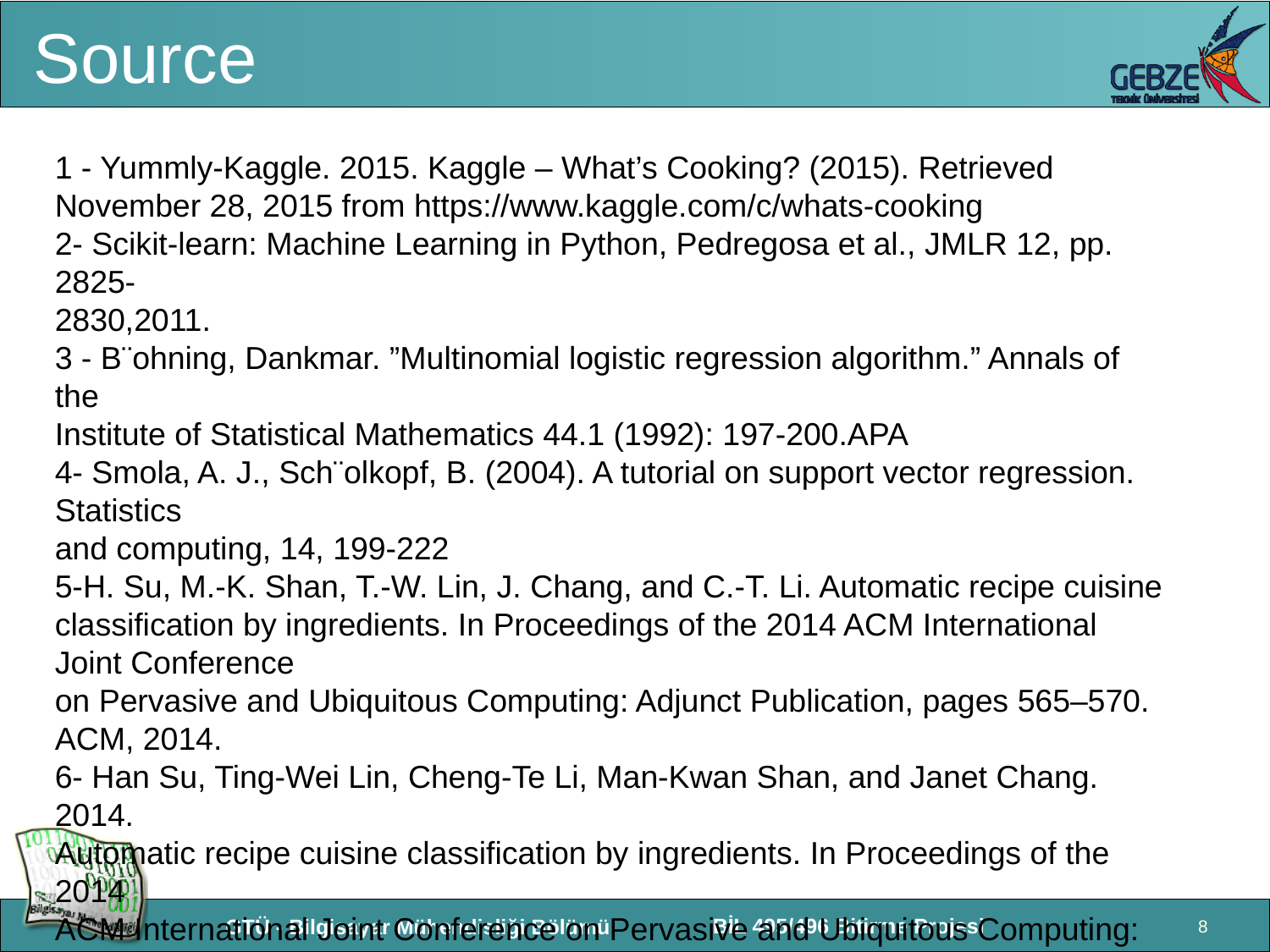

# Source
1 - Yummly-Kaggle. 2015. Kaggle – What’s Cooking? (2015). Retrieved
November 28, 2015 from https://www.kaggle.com/c/whats-cooking
2- Scikit-learn: Machine Learning in Python, Pedregosa et al., JMLR 12, pp. 2825-
2830,2011.
3 - B¨ohning, Dankmar. ”Multinomial logistic regression algorithm.” Annals of the
Institute of Statistical Mathematics 44.1 (1992): 197-200.APA
4- Smola, A. J., Sch¨olkopf, B. (2004). A tutorial on support vector regression. Statistics
and computing, 14, 199-222
5-H. Su, M.-K. Shan, T.-W. Lin, J. Chang, and C.-T. Li. Automatic recipe cuisine
classification by ingredients. In Proceedings of the 2014 ACM International Joint Conference
on Pervasive and Ubiquitous Computing: Adjunct Publication, pages 565–570.
ACM, 2014.
6- Han Su, Ting-Wei Lin, Cheng-Te Li, Man-Kwan Shan, and Janet Chang. 2014.
Automatic recipe cuisine classification by ingredients. In Proceedings of the 2014
ACM International Joint Conference on Pervasive and Ubiquitous Computing: Adjunct
Publication (UbiComp ’14 Adjunct). ACM, New York, NY, USA, 565-570.
DOI=http://dx.doi.org/10.1145/2638728.2641335
8